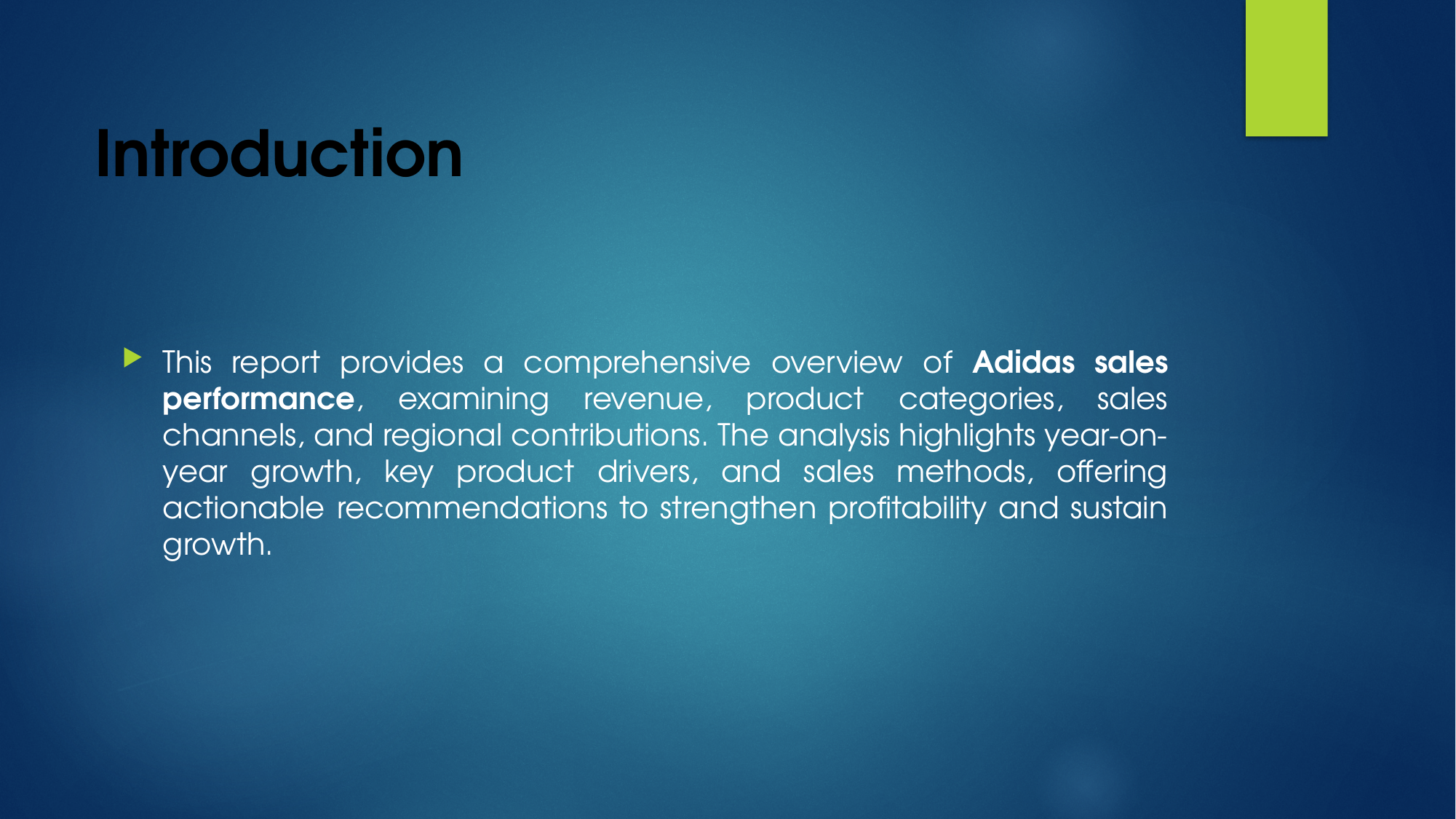

# Introduction
This report provides a comprehensive overview of Adidas sales performance, examining revenue, product categories, sales channels, and regional contributions. The analysis highlights year-on-year growth, key product drivers, and sales methods, offering actionable recommendations to strengthen profitability and sustain growth.